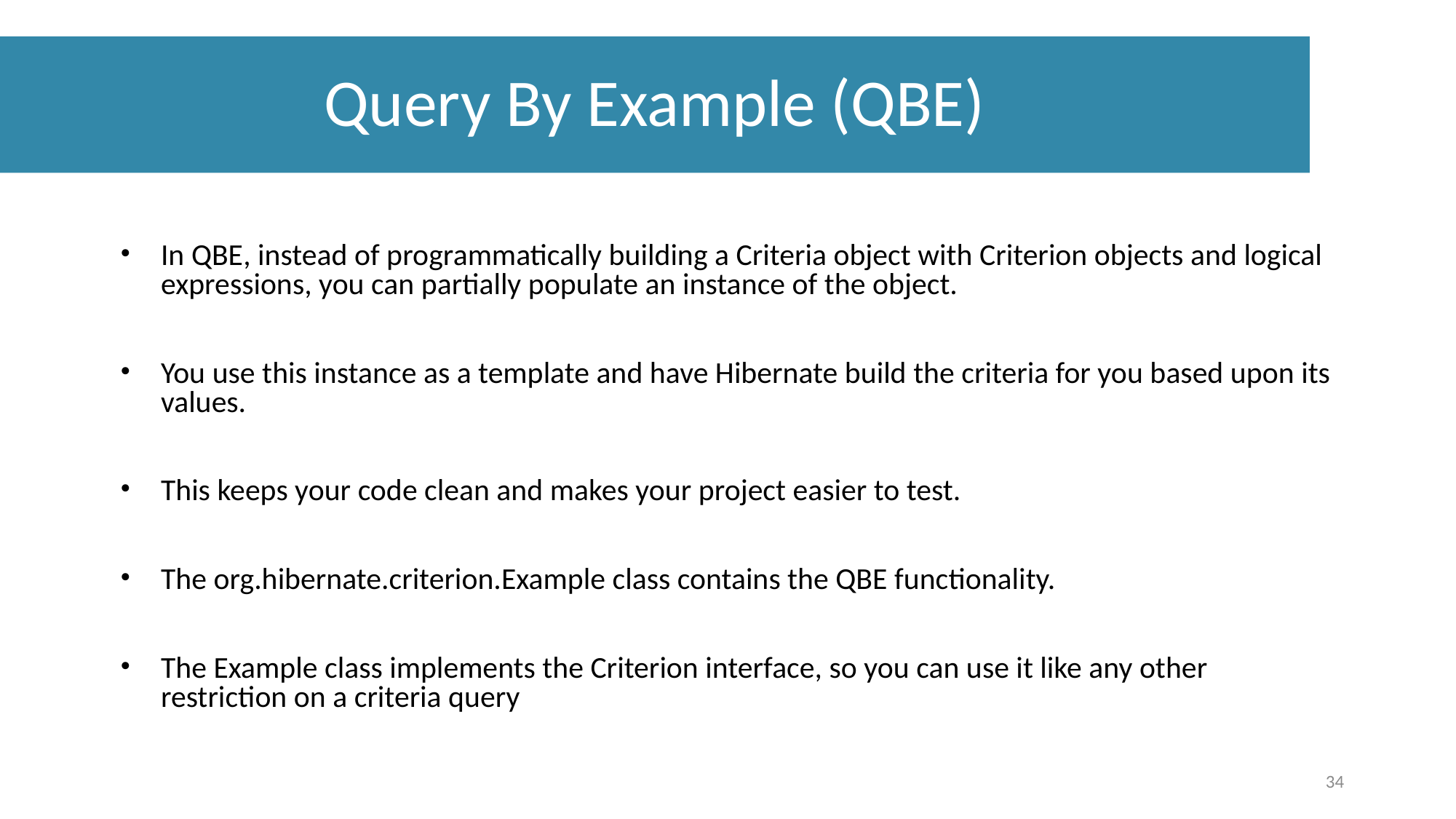

Query By Example (QBE)
In QBE, instead of programmatically building a Criteria object with Criterion objects and logical expressions, you can partially populate an instance of the object.

You use this instance as a template and have Hibernate build the criteria for you based upon its values.

This keeps your code clean and makes your project easier to test.

The org.hibernate.criterion.Example class contains the QBE functionality.

The Example class implements the Criterion interface, so you can use it like any other restriction on a criteria query
34